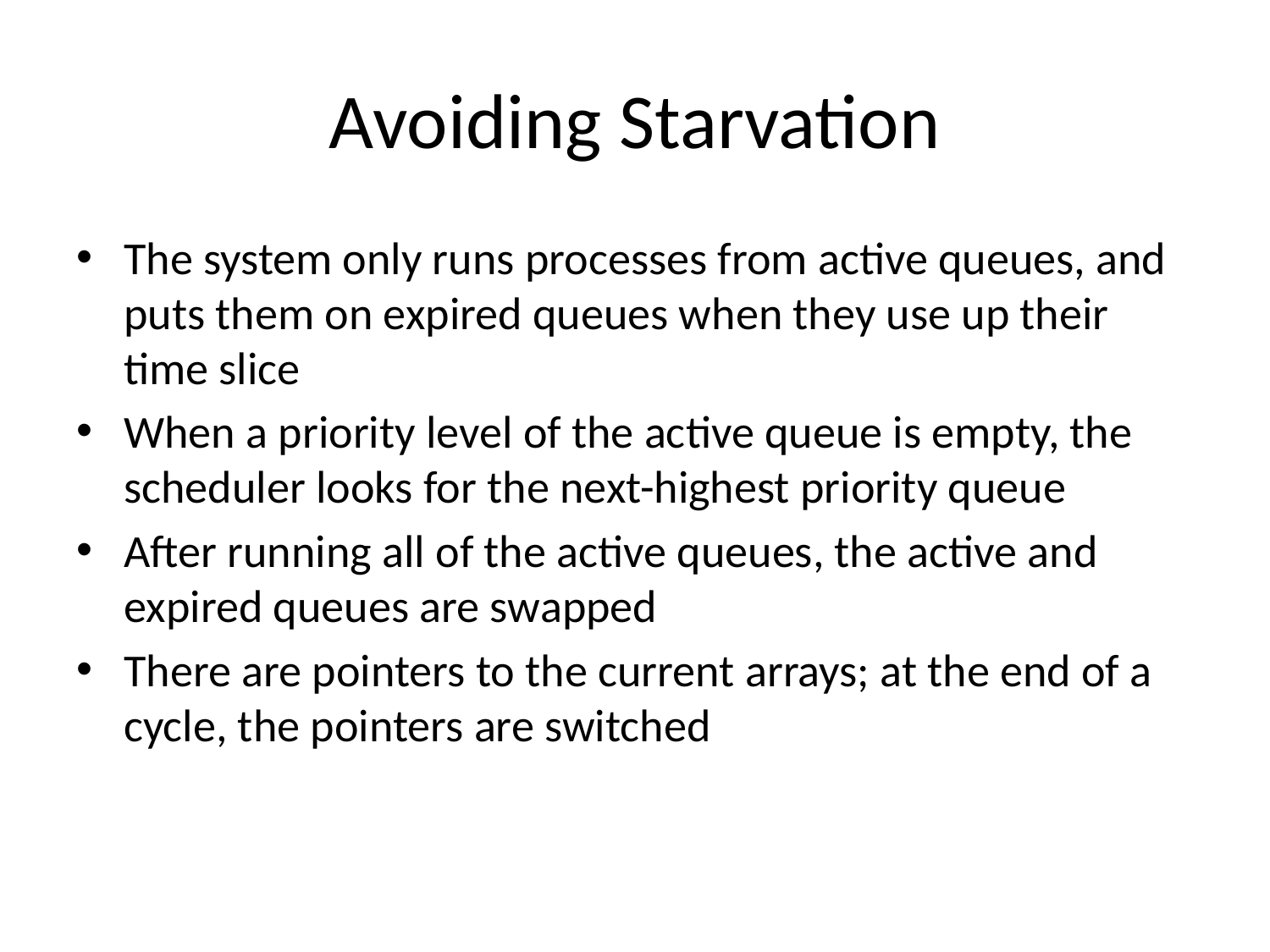

# Avoiding Starvation
The system only runs processes from active queues, and puts them on expired queues when they use up their time slice
When a priority level of the active queue is empty, the scheduler looks for the next-highest priority queue
After running all of the active queues, the active and expired queues are swapped
There are pointers to the current arrays; at the end of a cycle, the pointers are switched
24